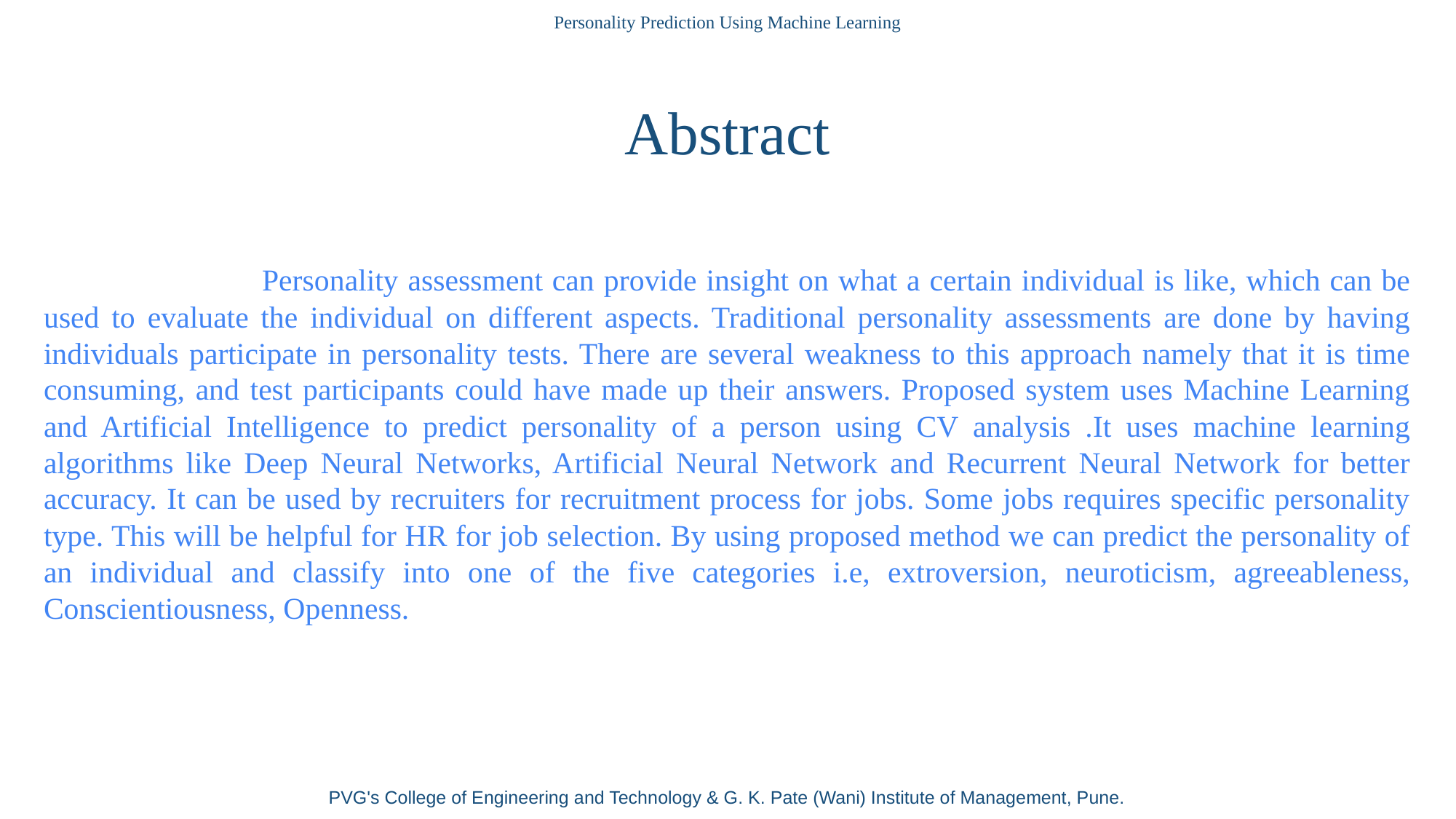

Personality Prediction Using Machine Learning
Abstract

		Personality assessment can provide insight on what a certain individual is like, which can be used to evaluate the individual on different aspects. Traditional personality assessments are done by having individuals participate in personality tests. There are several weakness to this approach namely that it is time consuming, and test participants could have made up their answers. Proposed system uses Machine Learning and Artificial Intelligence to predict personality of a person using CV analysis .It uses machine learning algorithms like Deep Neural Networks, Artificial Neural Network and Recurrent Neural Network for better accuracy. It can be used by recruiters for recruitment process for jobs. Some jobs requires specific personality type. This will be helpful for HR for job selection. By using proposed method we can predict the personality of an individual and classify into one of the five categories i.e, extroversion, neuroticism, agreeableness, Conscientiousness, Openness.
PVG's College of Engineering and Technology & G. K. Pate (Wani) Institute of Management, Pune.